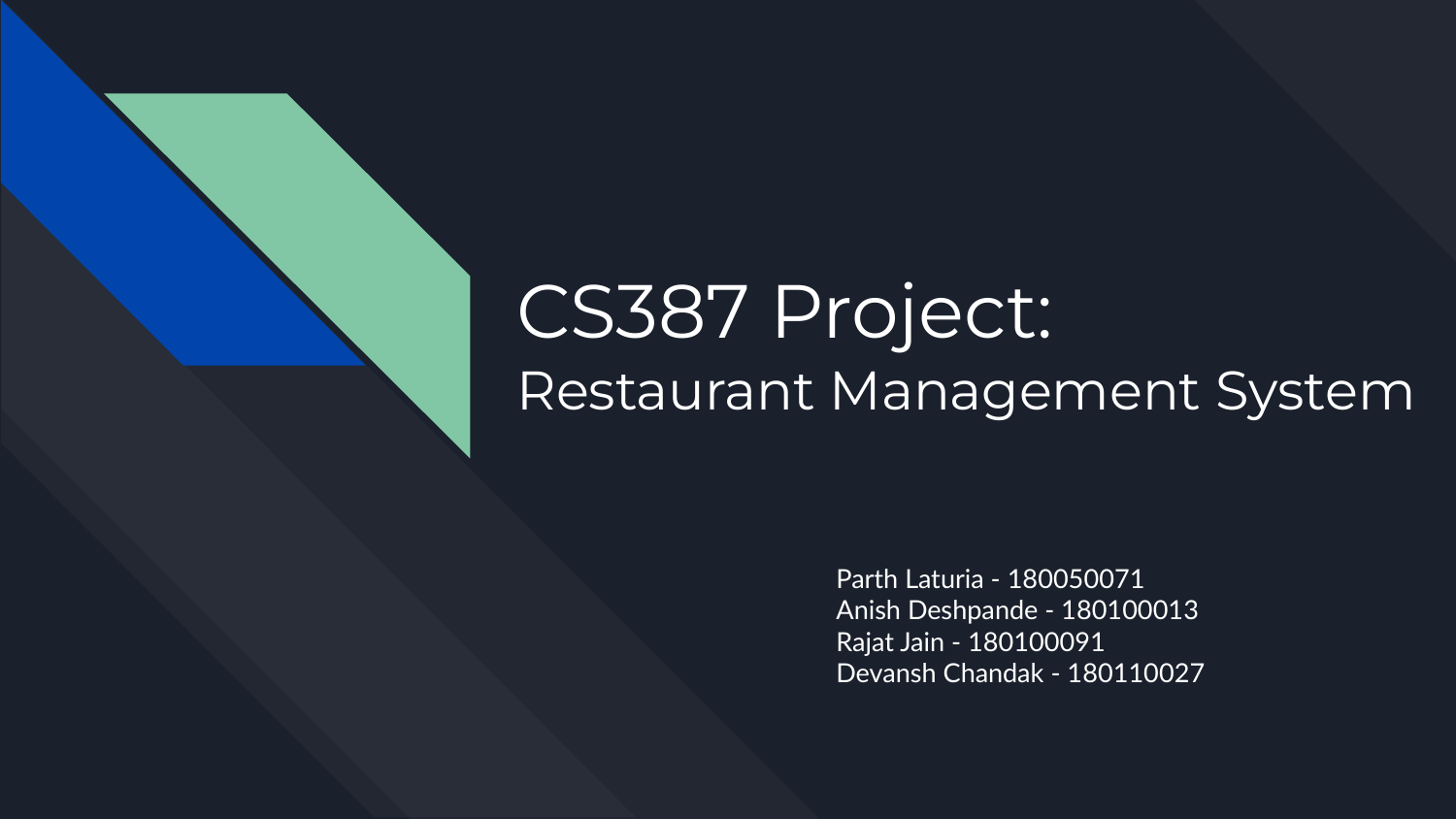

# CS387 Project:
Restaurant Management System
Parth Laturia - 180050071
Anish Deshpande - 180100013
Rajat Jain - 180100091
Devansh Chandak - 180110027